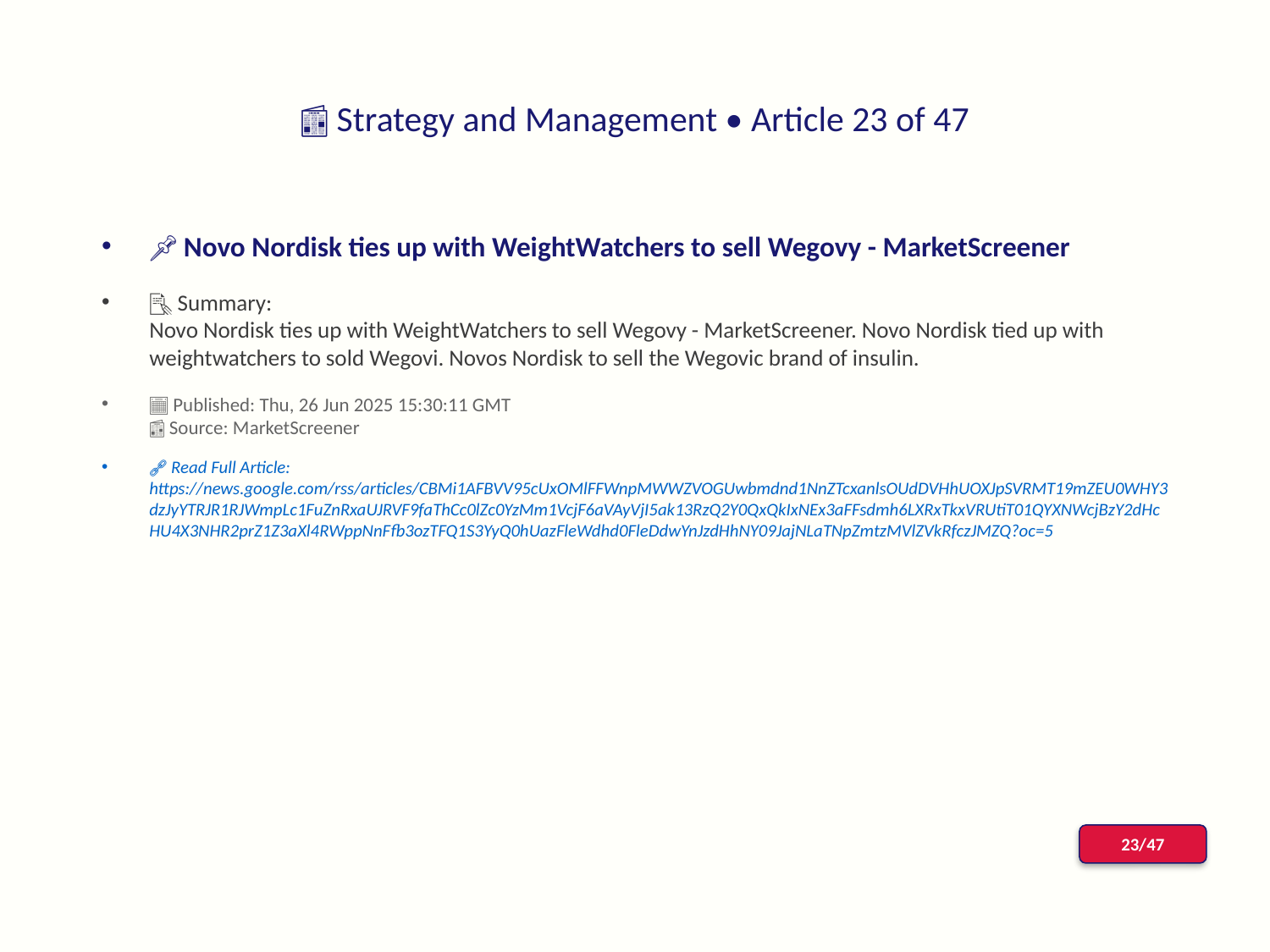

# 📰 Strategy and Management • Article 23 of 47
📌 Novo Nordisk ties up with WeightWatchers to sell Wegovy - MarketScreener
📝 Summary:
Novo Nordisk ties up with WeightWatchers to sell Wegovy - MarketScreener. Novo Nordisk tied up with weightwatchers to sold Wegovi. Novos Nordisk to sell the Wegovic brand of insulin.
📅 Published: Thu, 26 Jun 2025 15:30:11 GMT
📰 Source: MarketScreener
🔗 Read Full Article: https://news.google.com/rss/articles/CBMi1AFBVV95cUxOMlFFWnpMWWZVOGUwbmdnd1NnZTcxanlsOUdDVHhUOXJpSVRMT19mZEU0WHY3dzJyYTRJR1RJWmpLc1FuZnRxaUJRVF9faThCc0lZc0YzMm1VcjF6aVAyVjI5ak13RzQ2Y0QxQkIxNEx3aFFsdmh6LXRxTkxVRUtiT01QYXNWcjBzY2dHcHU4X3NHR2prZ1Z3aXl4RWppNnFfb3ozTFQ1S3YyQ0hUazFleWdhd0FleDdwYnJzdHhNY09JajNLaTNpZmtzMVlZVkRfczJMZQ?oc=5
23/47